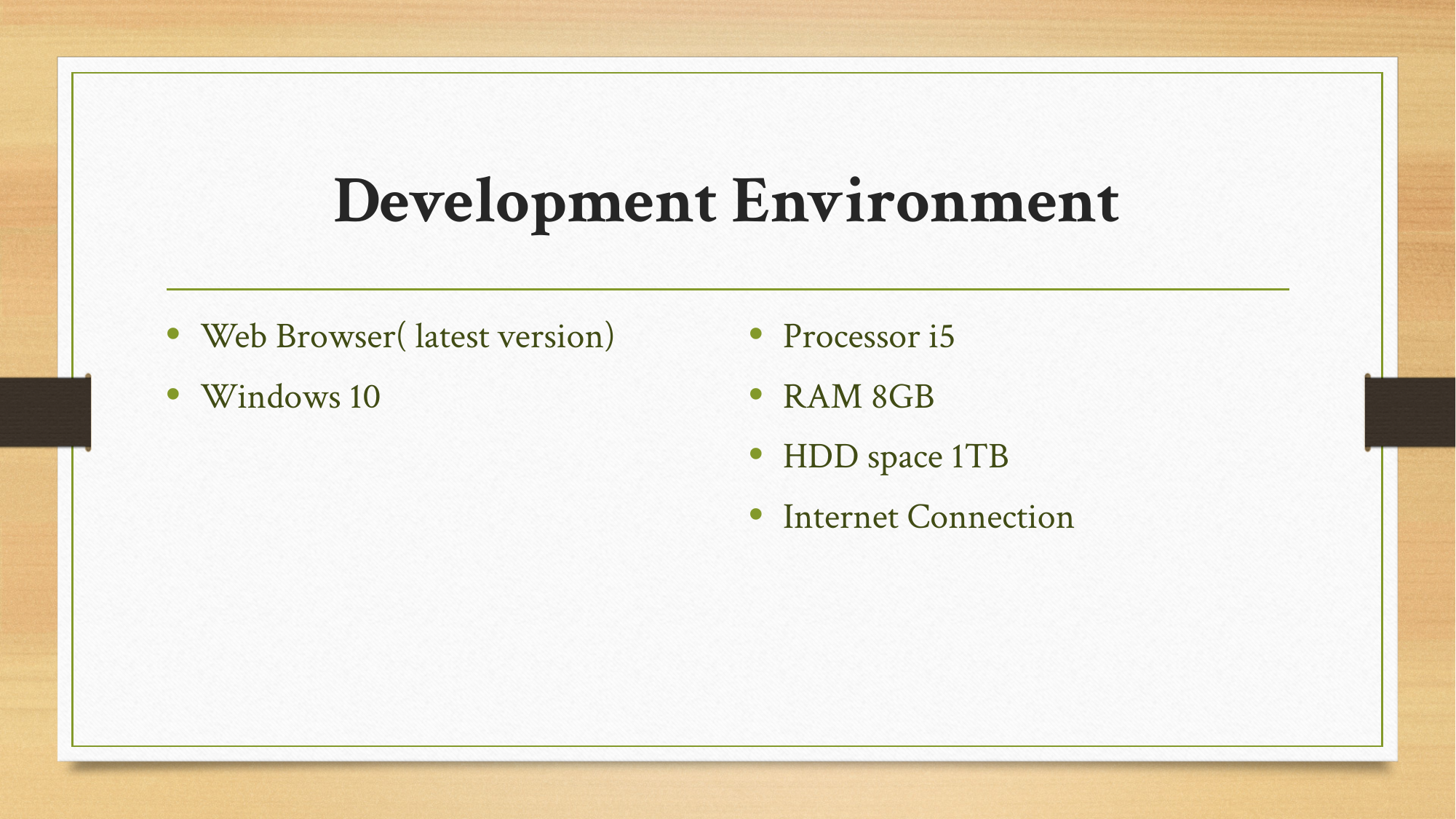

# Development Environment
Web Browser( latest version)
Windows 10

Processor i5
RAM 8GB
HDD space 1TB
Internet Connection